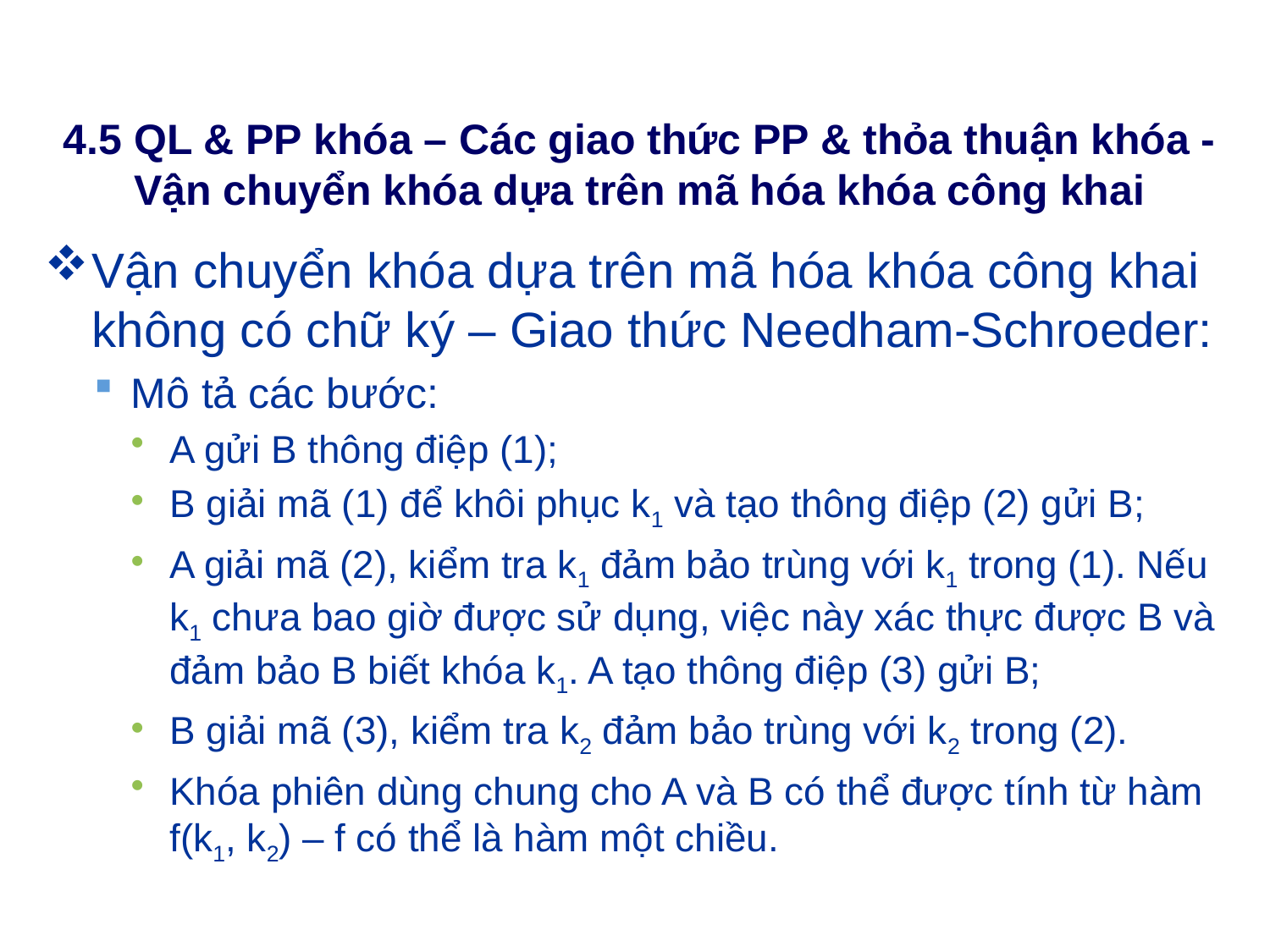

# 4.5 QL & PP khóa – Các giao thức PP & thỏa thuận khóa - Vận chuyển khóa dựa trên mã hóa khóa công khai
Vận chuyển khóa dựa trên mã hóa khóa công khai không có chữ ký – Giao thức Needham-Schroeder:
Mô tả các bước:
A gửi B thông điệp (1);
B giải mã (1) để khôi phục k1 và tạo thông điệp (2) gửi B;
A giải mã (2), kiểm tra k1 đảm bảo trùng với k1 trong (1). Nếu k1 chưa bao giờ được sử dụng, việc này xác thực được B và đảm bảo B biết khóa k1. A tạo thông điệp (3) gửi B;
B giải mã (3), kiểm tra k2 đảm bảo trùng với k2 trong (2).
Khóa phiên dùng chung cho A và B có thể được tính từ hàm f(k1, k2) – f có thể là hàm một chiều.